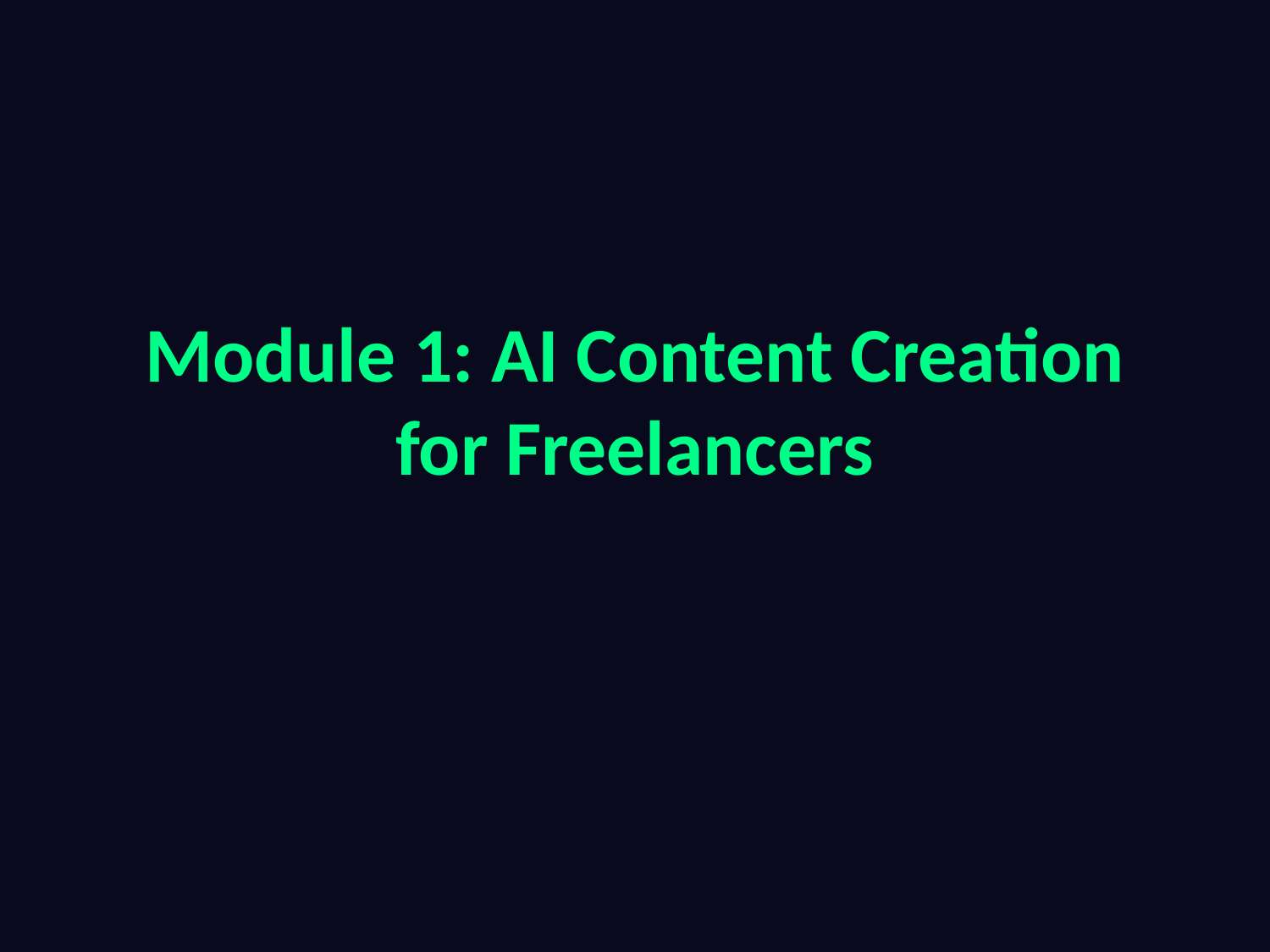

# Module 1: AI Content Creation for Freelancers